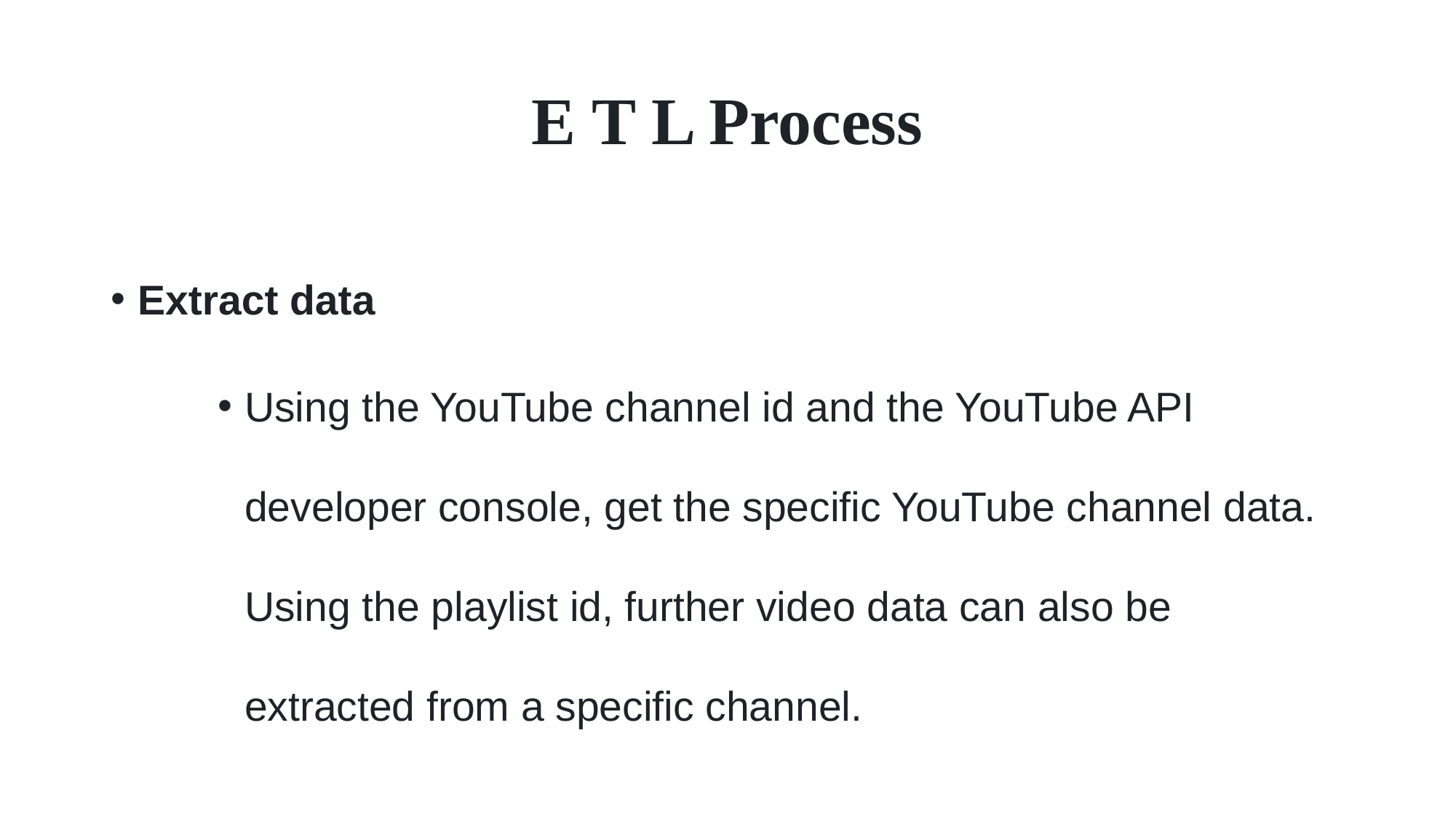

# E T L Process
Extract data
Using the YouTube channel id and the YouTube API developer console, get the specific YouTube channel data. Using the playlist id, further video data can also be extracted from a specific channel.